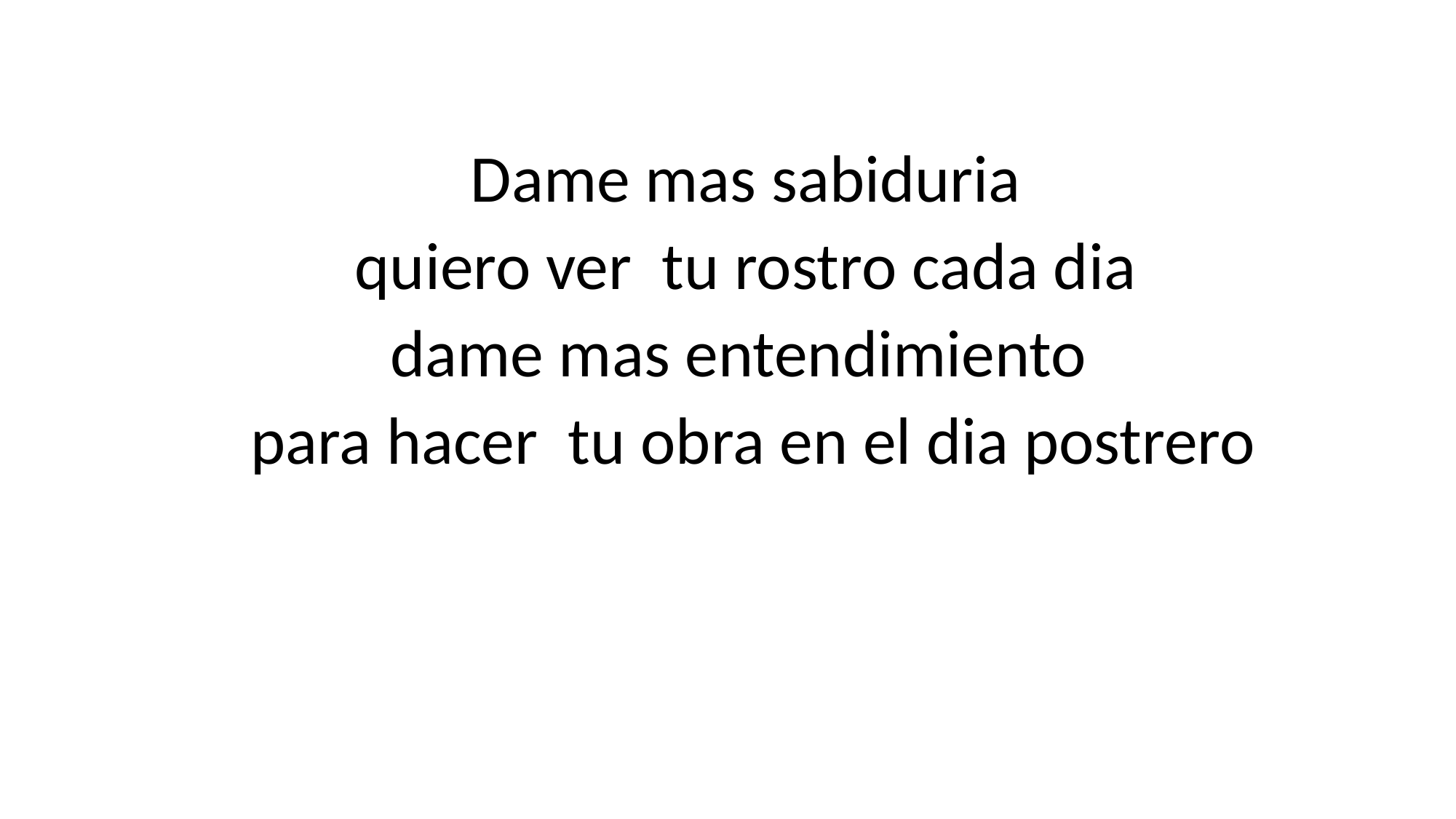

Dame mas sabiduria
quiero ver  tu rostro cada dia
dame mas entendimiento
para hacer  tu obra en el dia postrero